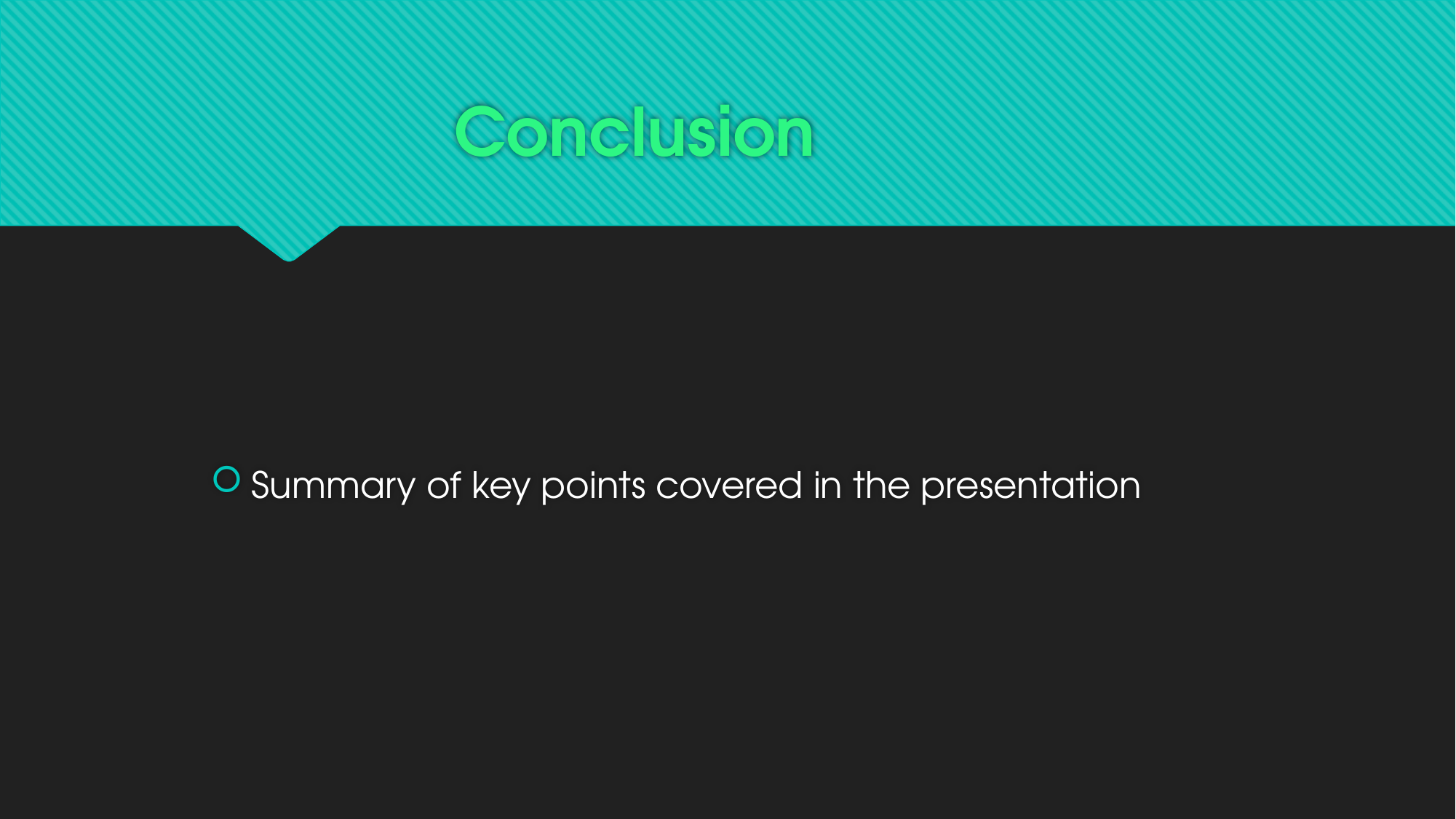

# Conclusion
Summary of key points covered in the presentation